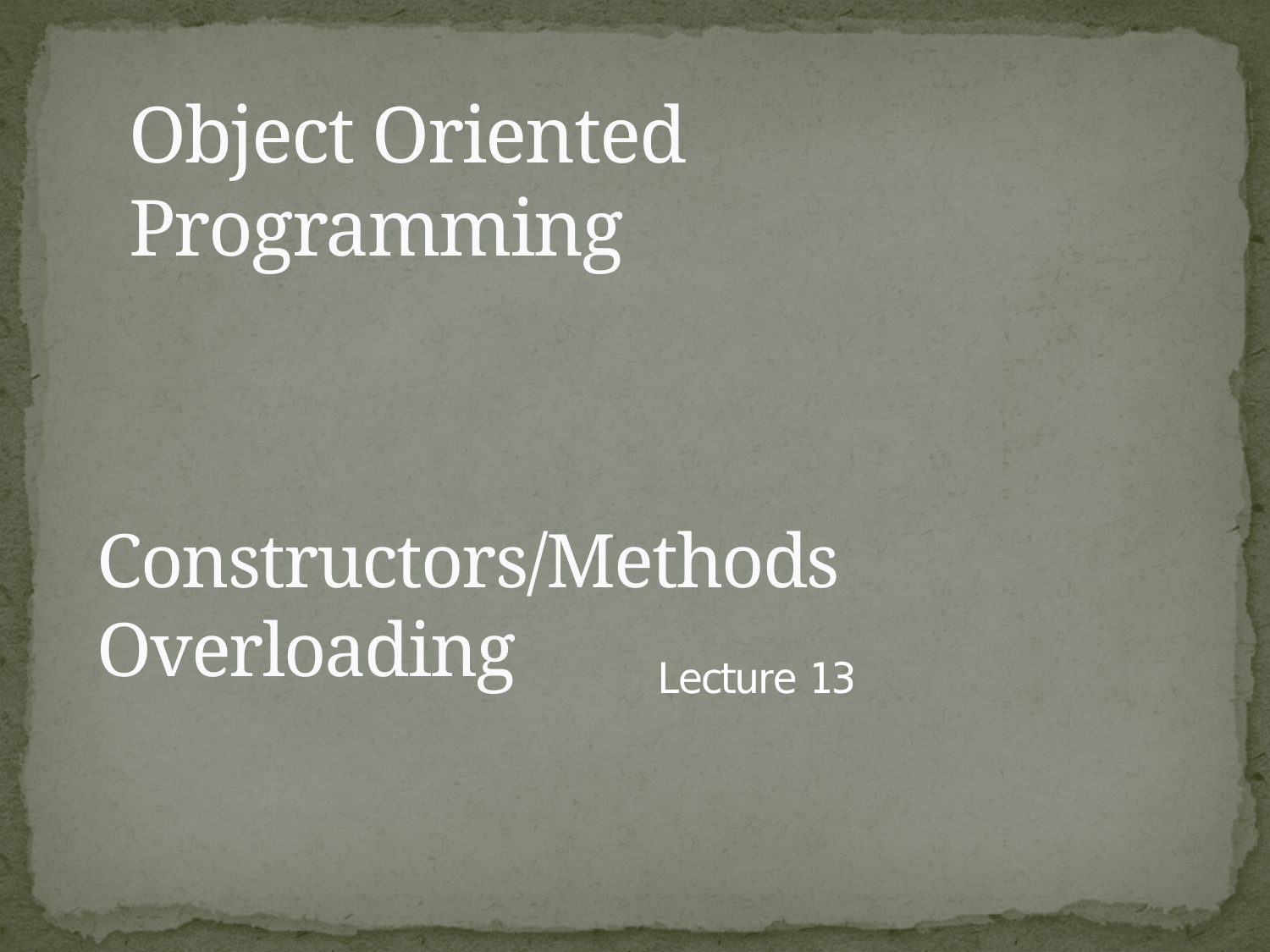

Object Oriented Programming
Constructors/Methods Overloading
Lecture 13